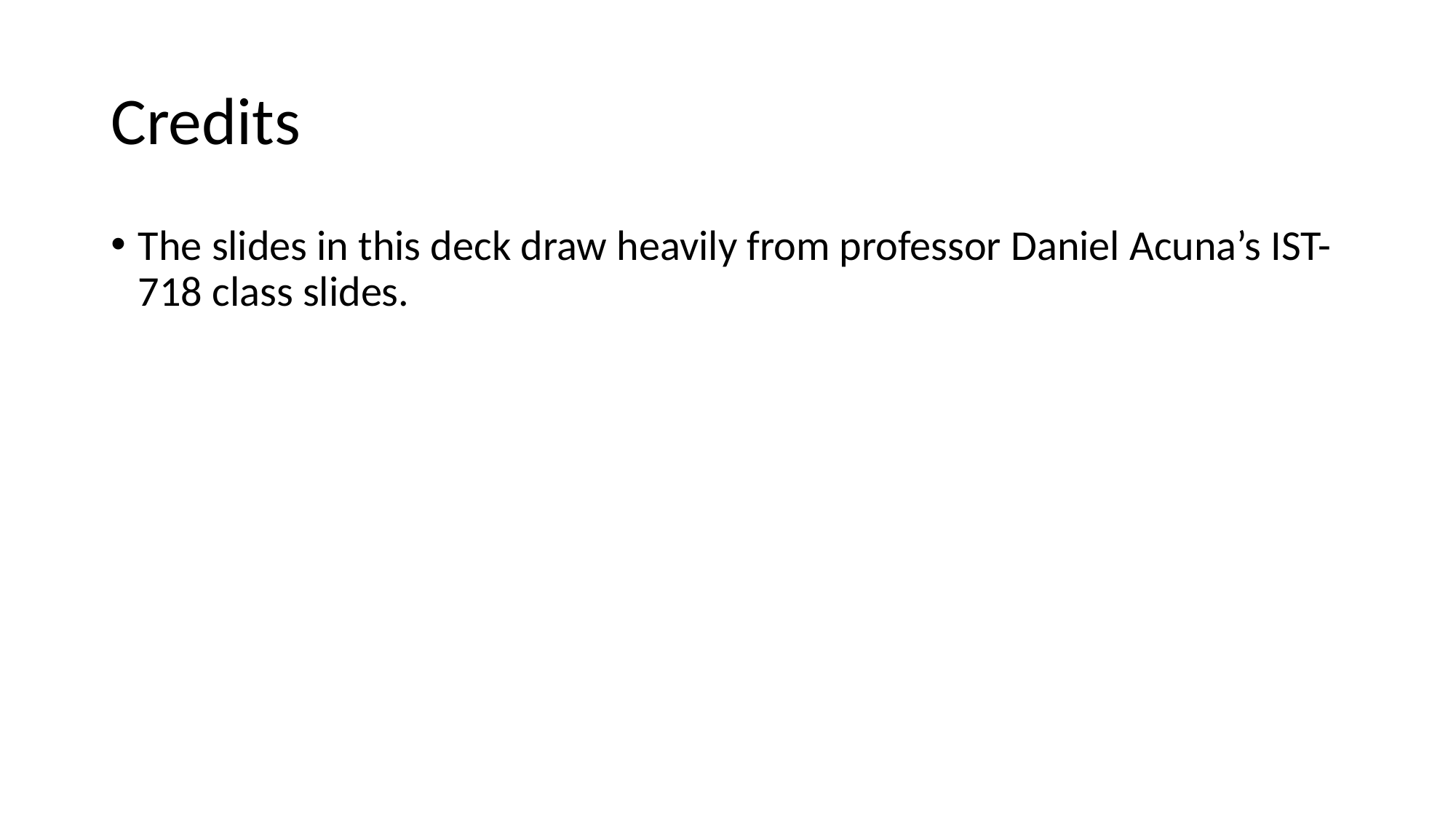

# Credits
The slides in this deck draw heavily from professor Daniel Acuna’s IST-718 class slides.